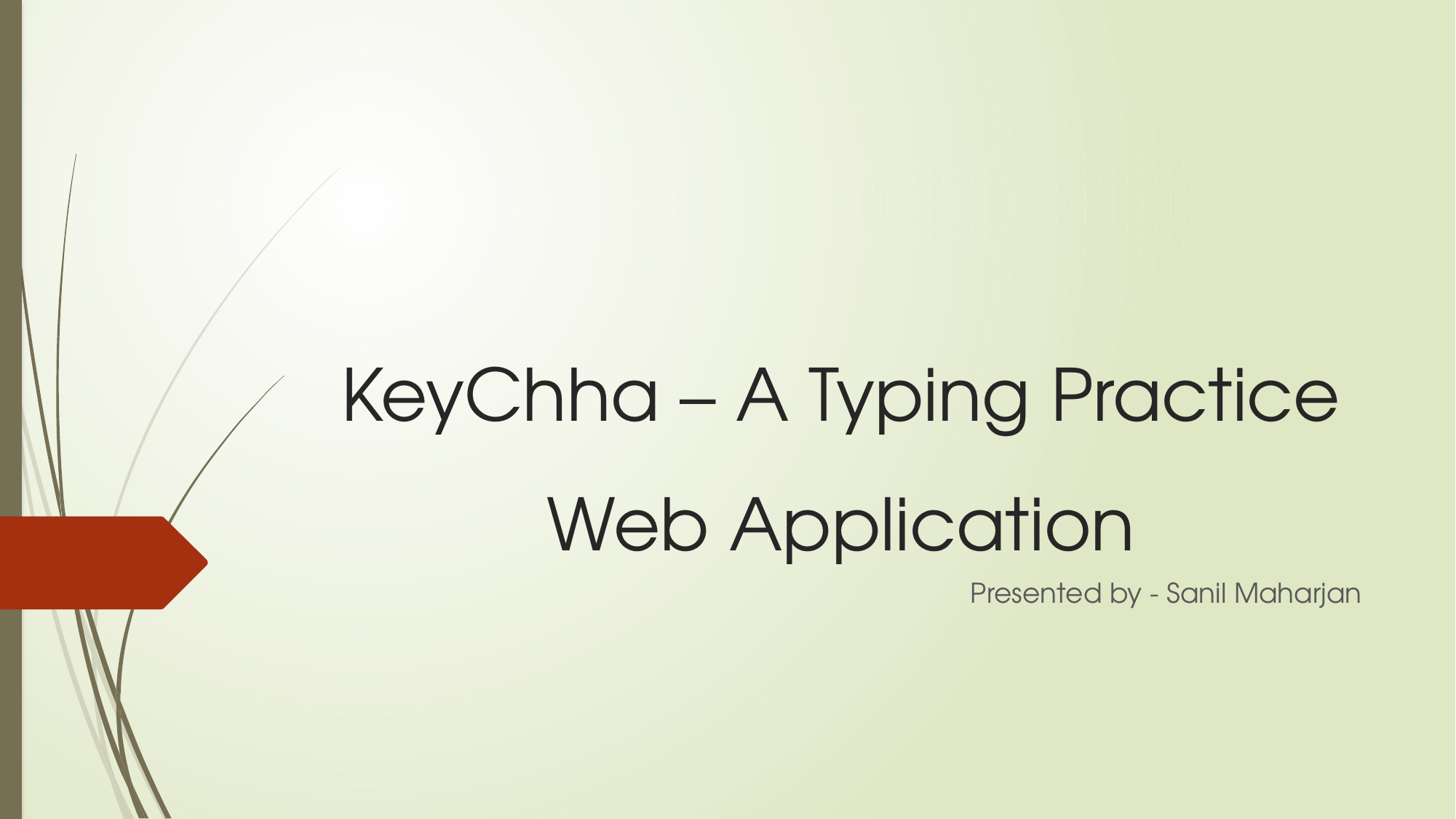

# KeyChha – A Typing Practice Web Application
Presented by - Sanil Maharjan